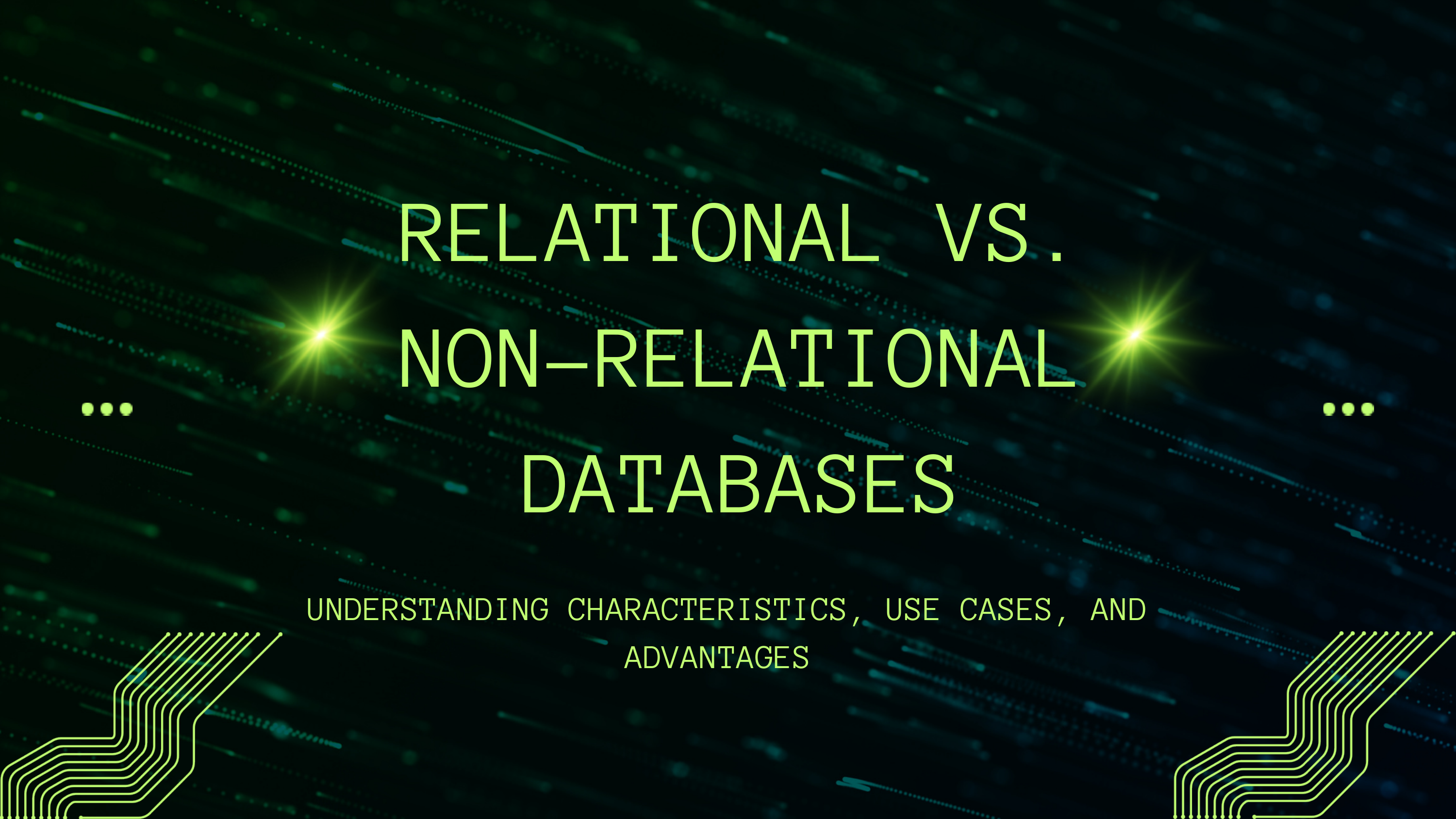

RELATIONAL VS. NON-RELATIONAL DATABASES

UNDERSTANDING CHARACTERISTICS, USE CASES, AND ADVANTAGES